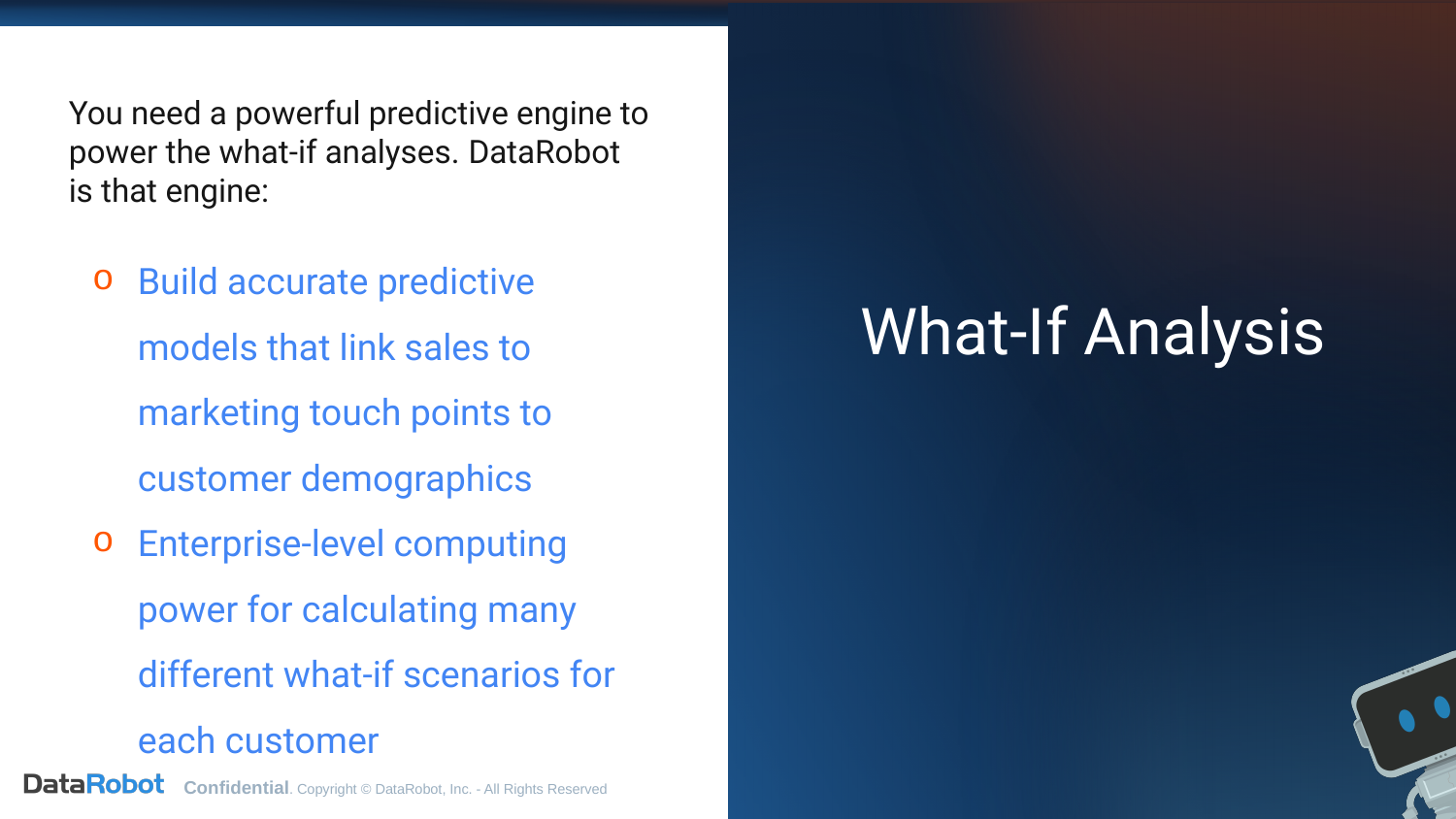

# What-If Analysis
You need a powerful predictive engine to power the what-if analyses. DataRobot is that engine:
Build accurate predictive models that link sales to marketing touch points to customer demographics
Enterprise-level computing power for calculating many different what-if scenarios for each customer